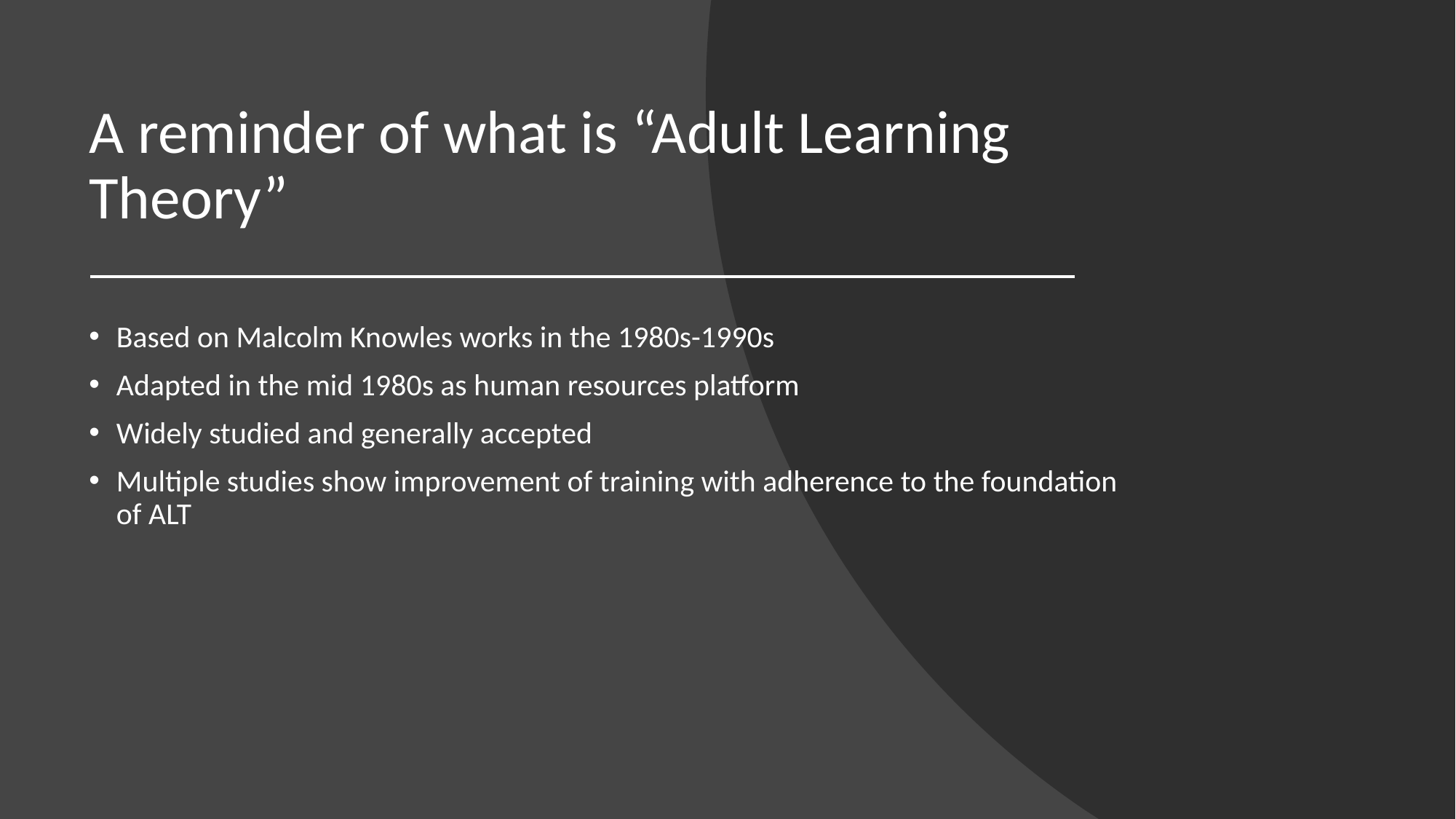

A reminder of what is “Adult Learning Theory”
Based on Malcolm Knowles works in the 1980s-1990s
Adapted in the mid 1980s as human resources platform
Widely studied and generally accepted
Multiple studies show improvement of training with adherence to the foundation of ALT